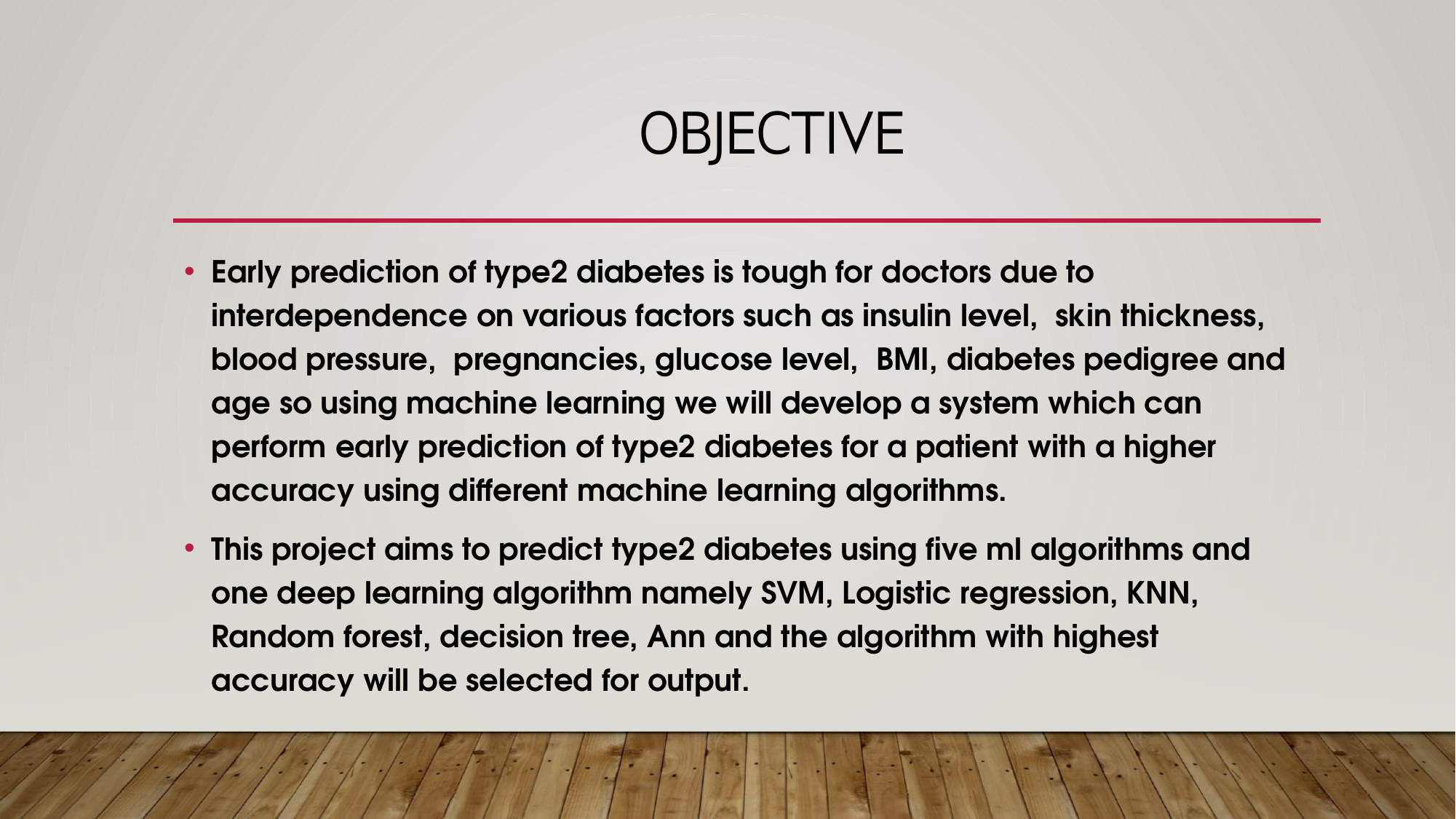

# Objective
Early prediction of type2 diabetes is tough for doctors due to interdependence on various factors such as insulin level,  skin thickness,  blood pressure,  pregnancies, glucose level,  BMI, diabetes pedigree and age so using machine learning we will develop a system which can perform early prediction of type2 diabetes for a patient with a higher accuracy using different machine learning algorithms.
This project aims to predict type2 diabetes using five ml algorithms and one deep learning algorithm namely SVM, Logistic regression, KNN, Random forest, decision tree, Ann and the algorithm with highest accuracy will be selected for output.